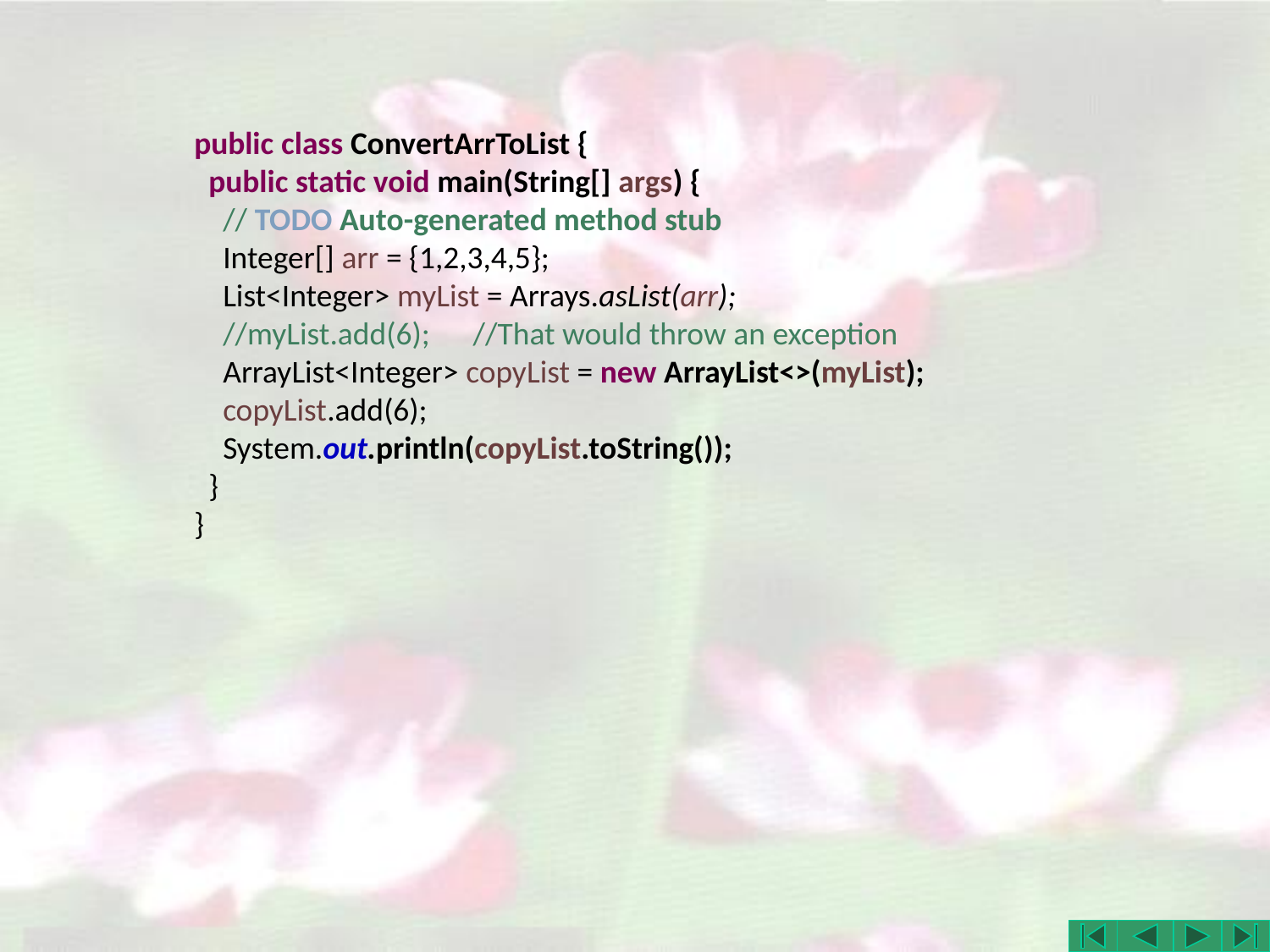

public class ConvertArrToList {
  public static void main(String[] args) {
    // TODO Auto-generated method stub
    Integer[] arr = {1,2,3,4,5};
    List<Integer> myList = Arrays.asList(arr);
    //myList.add(6);      //That would throw an exception
    ArrayList<Integer> copyList = new ArrayList<>(myList);
    copyList.add(6);
    System.out.println(copyList.toString());
  }
}